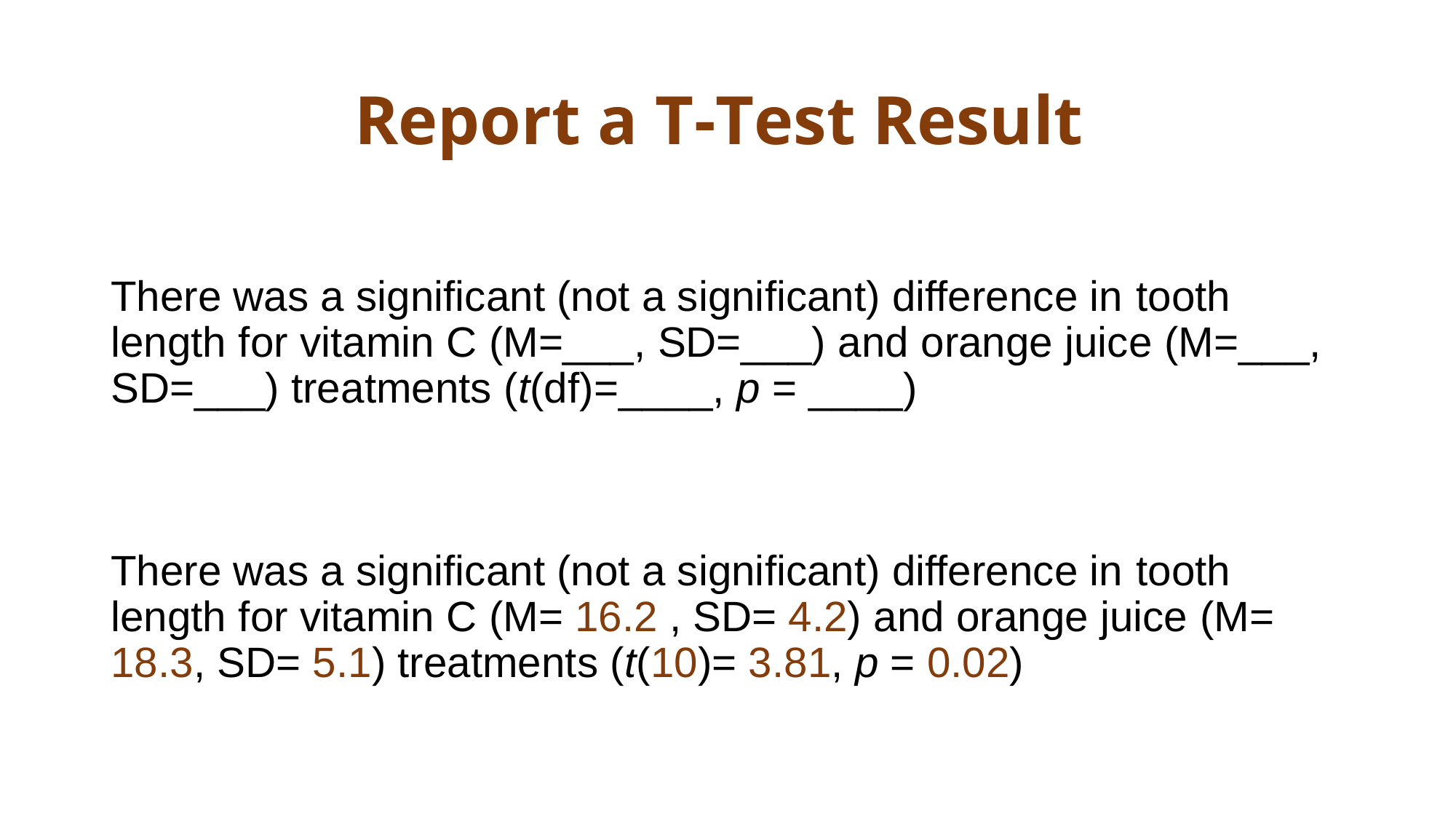

# Report a T-Test Result

There was a significant (not a significant) difference in tooth length for vitamin C (M=___, SD=___) and orange juice (M=___, SD=___) treatments (t(df)=____, p = ____)

There was a significant (not a significant) difference in tooth length for vitamin C (M= 16.2 , SD= 4.2) and orange juice (M= 18.3, SD= 5.1) treatments (t(10)= 3.81, p = 0.02)